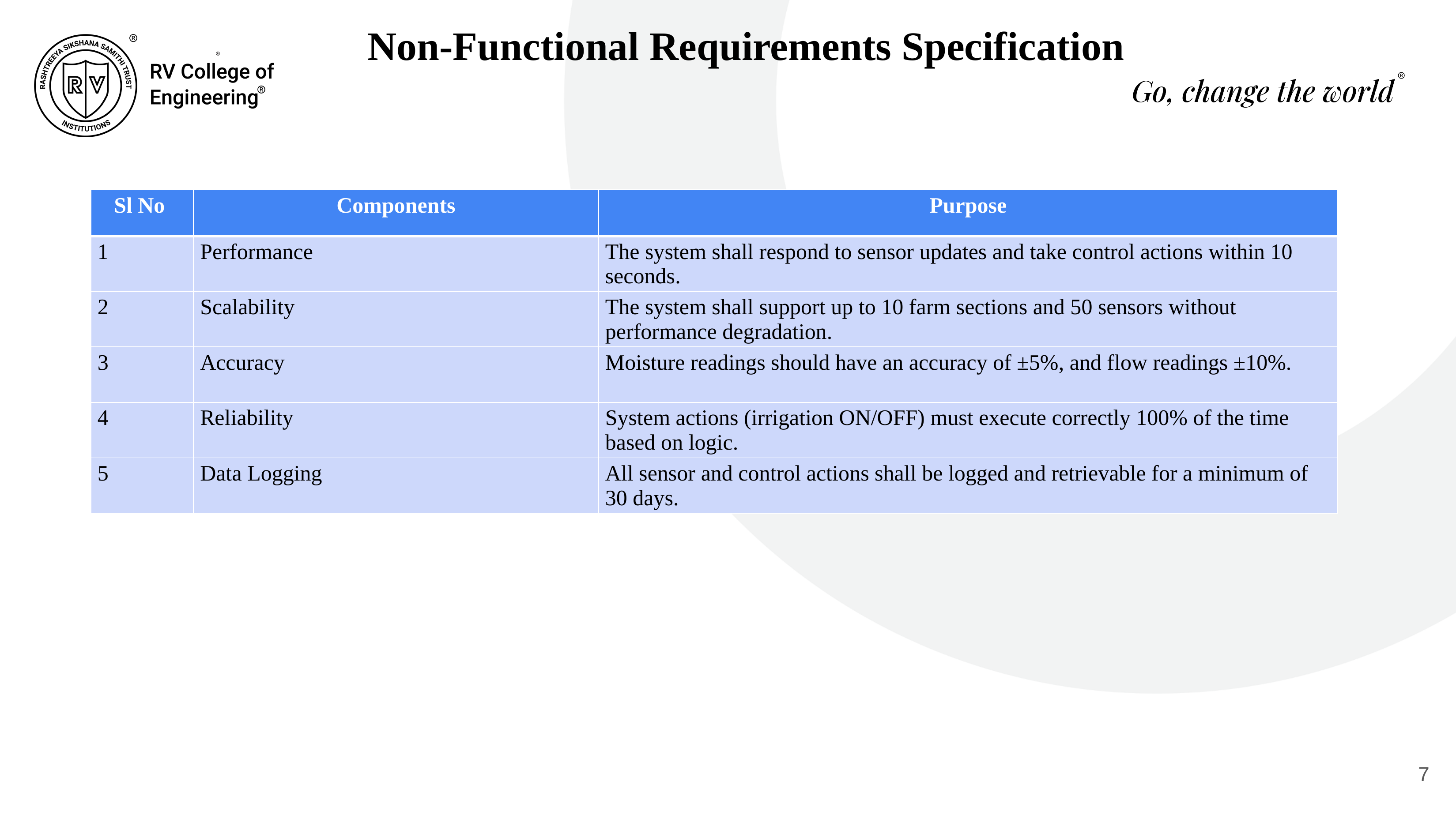

Non-Functional Requirements Specification

| Sl No | Components | Purpose |
| --- | --- | --- |
| 1 | Performance | The system shall respond to sensor updates and take control actions within 10 seconds. |
| 2 | Scalability | The system shall support up to 10 farm sections and 50 sensors without performance degradation. |
| 3 | Accuracy | Moisture readings should have an accuracy of ±5%, and flow readings ±10%. |
| 4 | Reliability | System actions (irrigation ON/OFF) must execute correctly 100% of the time based on logic. |
| 5 | Data Logging | All sensor and control actions shall be logged and retrievable for a minimum of 30 days. |
7